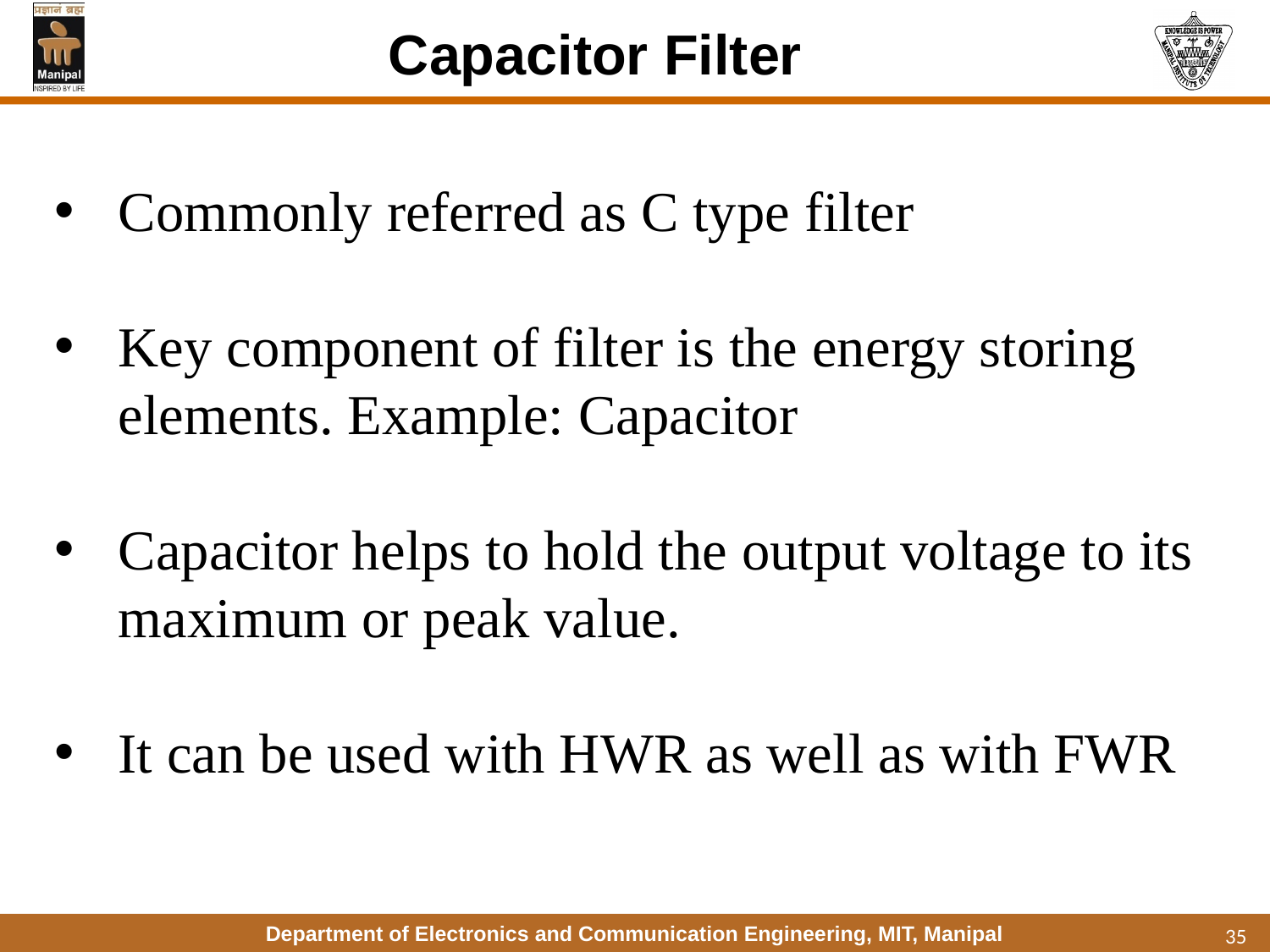

Capacitor Filter
Commonly referred as C type filter

Key component of filter is the energy storing elements. Example: Capacitor

Capacitor helps to hold the output voltage to its maximum or peak value.

It can be used with HWR as well as with FWR
35